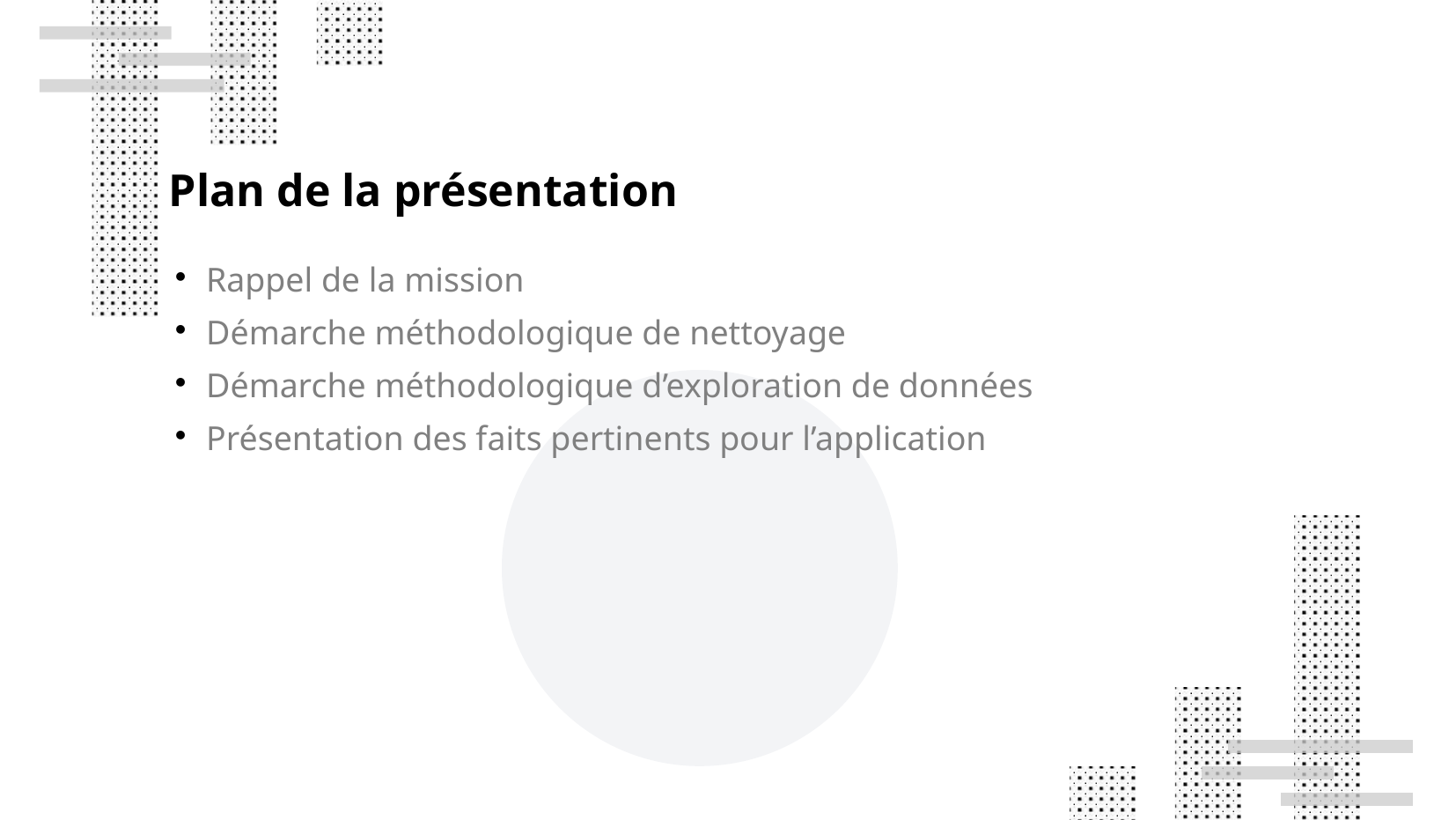

Plan de la présentation
Rappel de la mission
Démarche méthodologique de nettoyage
Démarche méthodologique d’exploration de données
Présentation des faits pertinents pour l’application